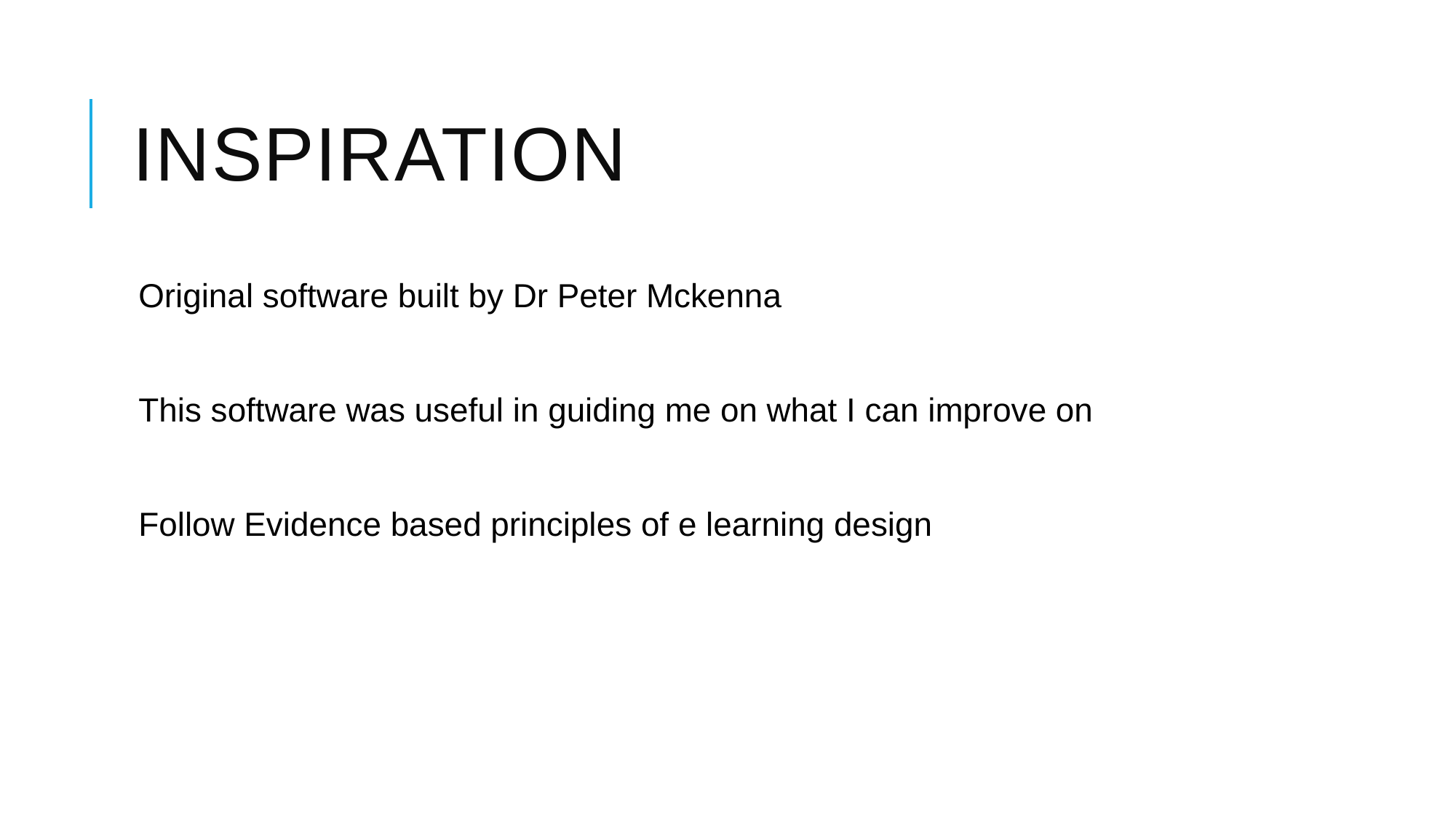

# Inspiration
Original software built by Dr Peter Mckenna

This software was useful in guiding me on what I can improve on

Follow Evidence based principles of e learning design